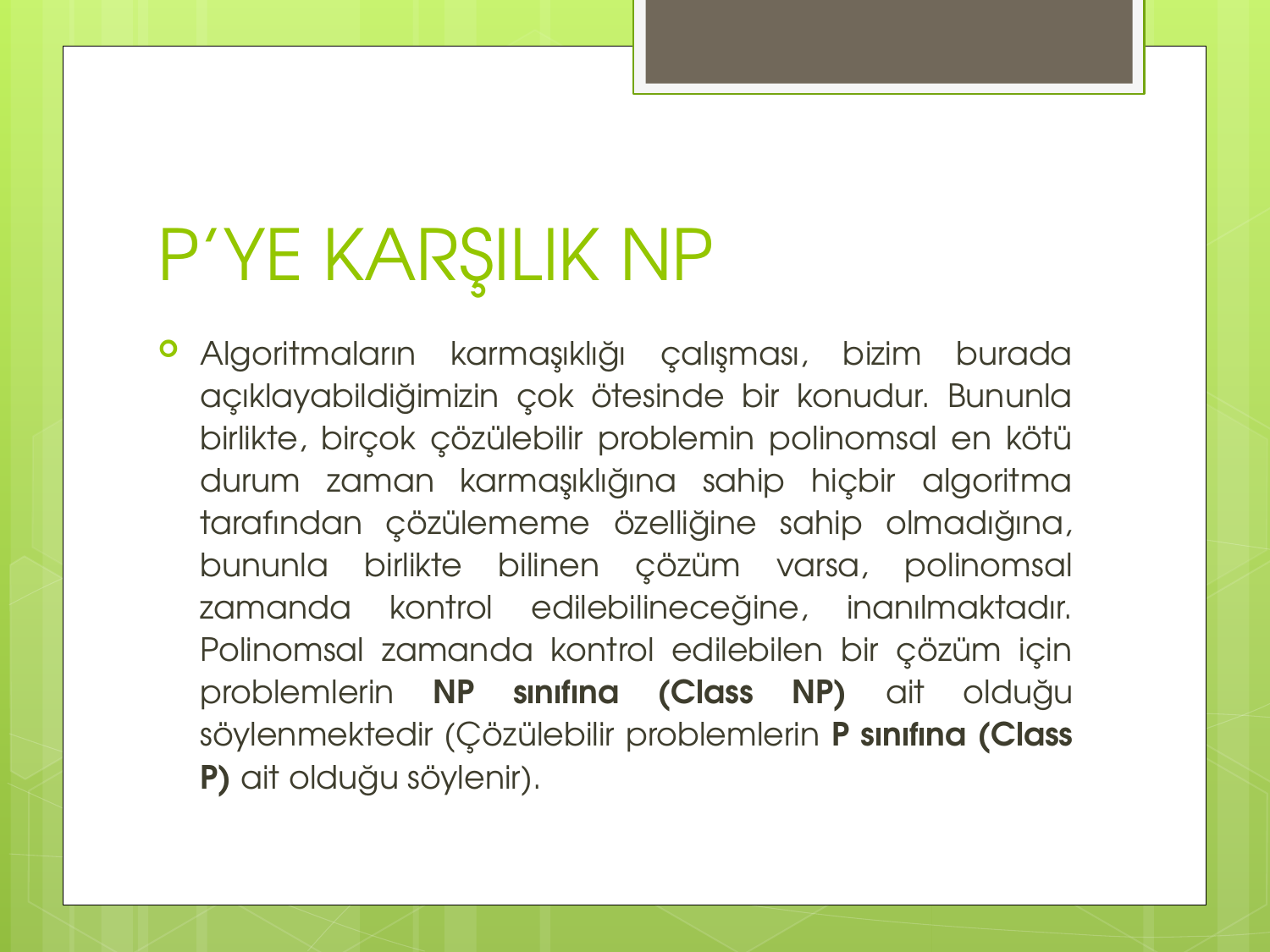

# P’YE KARŞILIK NP
Algoritmaların karmaşıklığı çalışması, bizim burada açıklayabildiğimizin çok ötesinde bir konudur. Bununla birlikte, birçok çözülebilir problemin polinomsal en kötü durum zaman karmaşıklığına sahip hiçbir algoritma tarafından çözülememe özelliğine sahip olmadığına, bununla birlikte bilinen çözüm varsa, polinomsal zamanda kontrol edilebilineceğine, inanılmaktadır. Polinomsal zamanda kontrol edilebilen bir çözüm için problemlerin NP sınıfına (Class NP) ait olduğu söylenmektedir (Çözülebilir problemlerin P sınıfına (Class P) ait olduğu söylenir).